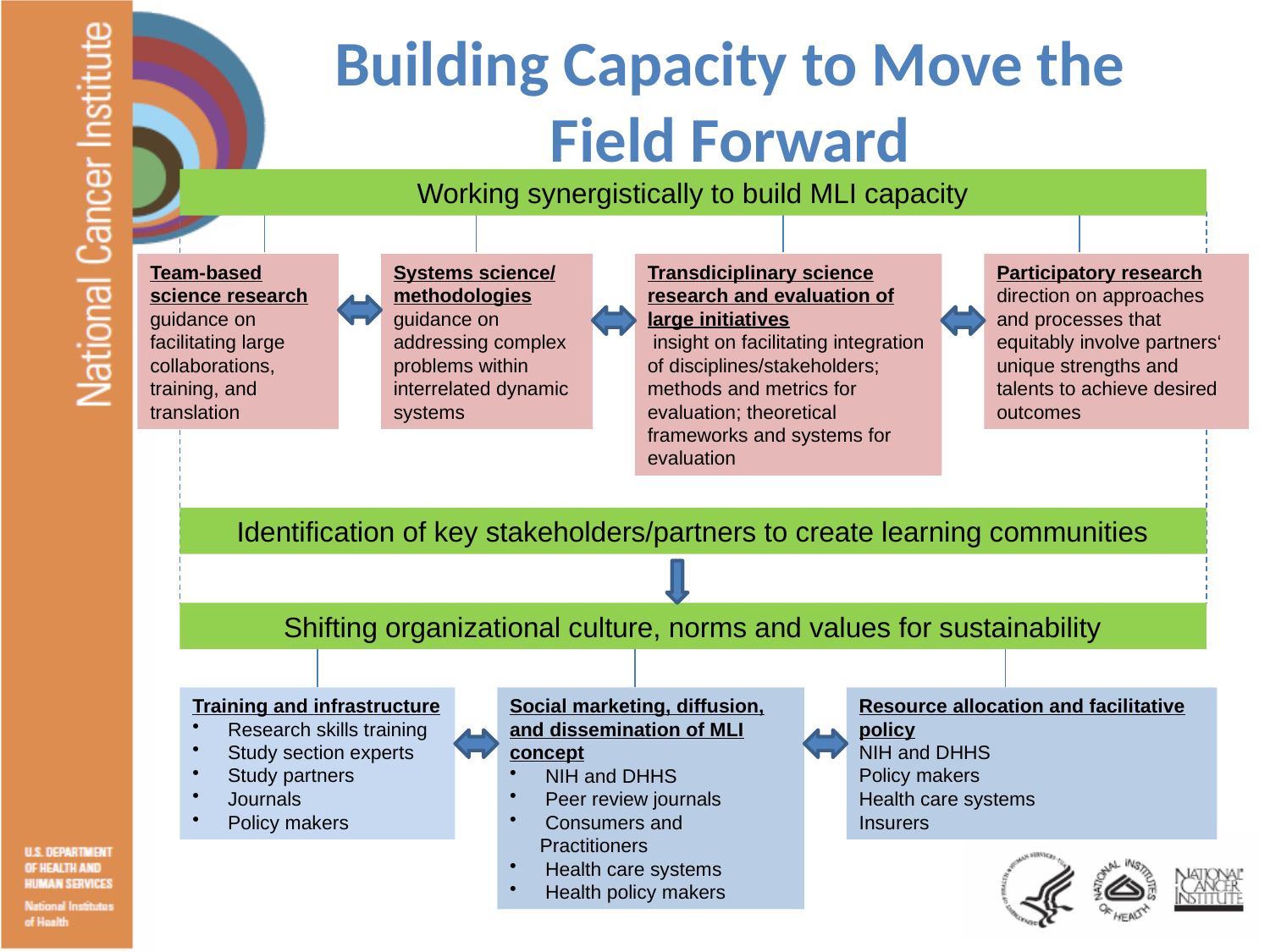

Building Capacity to Move the Field Forward
Working synergistically to build MLI capacity
Team-based science research
guidance on facilitating large collaborations,
training, and translation
Systems science/
methodologies
guidance on addressing complex problems within interrelated dynamic systems
Transdiciplinary science research and evaluation of large initiatives
 insight on facilitating integration of disciplines/stakeholders; methods and metrics for evaluation; theoretical frameworks and systems for evaluation
Participatory research
direction on approaches and processes that equitably involve partners‘ unique strengths and talents to achieve desired outcomes

Identification of key stakeholders/partners to create learning communities

Shifting organizational culture, norms and values for sustainability
Training and infrastructure
 Research skills training
 Study section experts
 Study partners
 Journals
 Policy makers
Social marketing, diffusion, and dissemination of MLI concept
 NIH and DHHS
 Peer review journals
 Consumers and Practitioners
 Health care systems
 Health policy makers
Resource allocation and facilitative policy
NIH and DHHS
Policy makers
Health care systems
Insurers